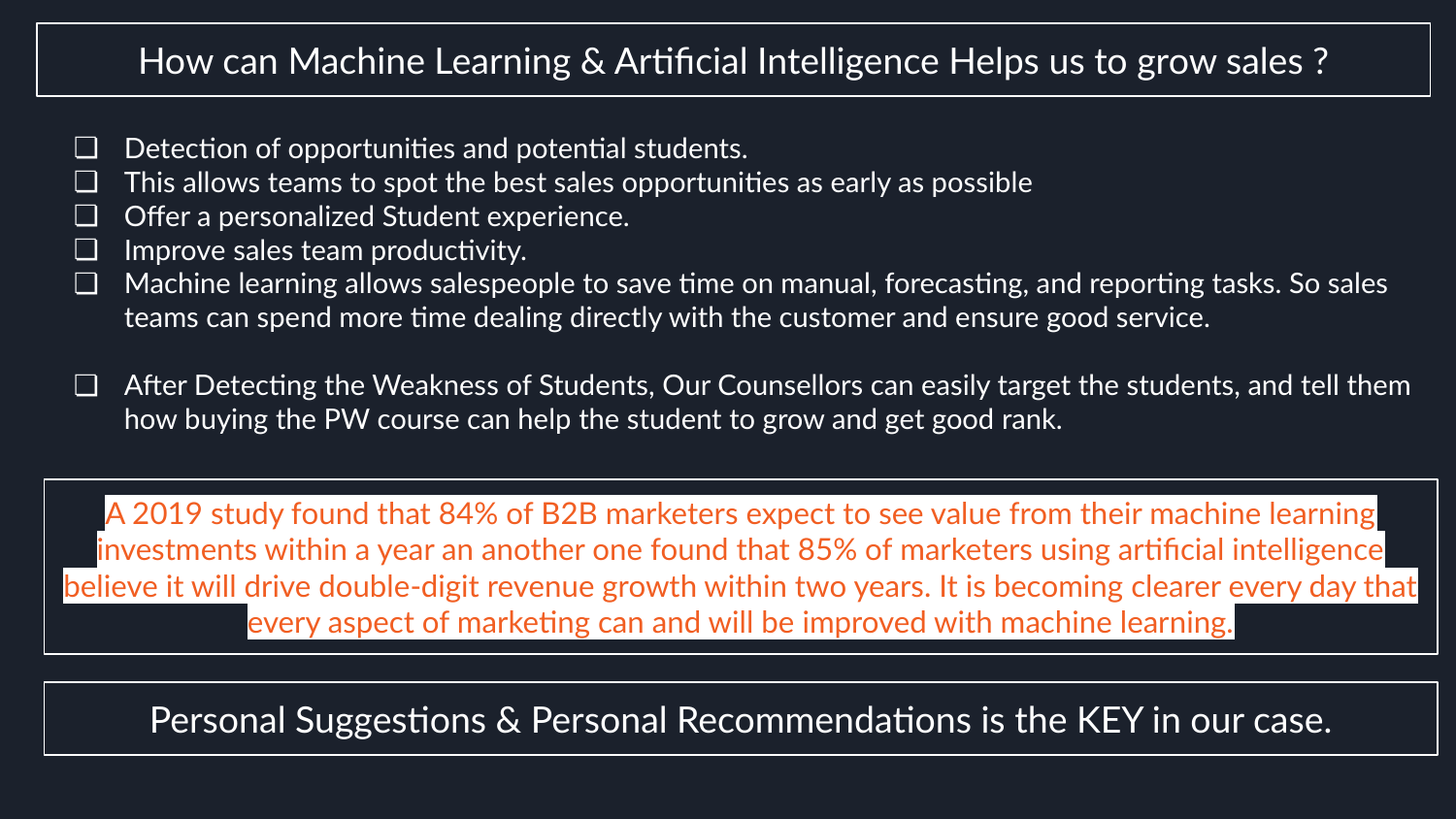

How can Machine Learning & Artificial Intelligence Helps us to grow sales ?
Detection of opportunities and potential students.
This allows teams to spot the best sales opportunities as early as possible
Offer a personalized Student experience.
Improve sales team productivity.
Machine learning allows salespeople to save time on manual, forecasting, and reporting tasks. So sales teams can spend more time dealing directly with the customer and ensure good service.

After Detecting the Weakness of Students, Our Counsellors can easily target the students, and tell them how buying the PW course can help the student to grow and get good rank.
A 2019 study found that 84% of B2B marketers expect to see value from their machine learning investments within a year an another one found that 85% of marketers using artificial intelligence believe it will drive double-digit revenue growth within two years. It is becoming clearer every day that every aspect of marketing can and will be improved with machine learning.
Personal Suggestions & Personal Recommendations is the KEY in our case.